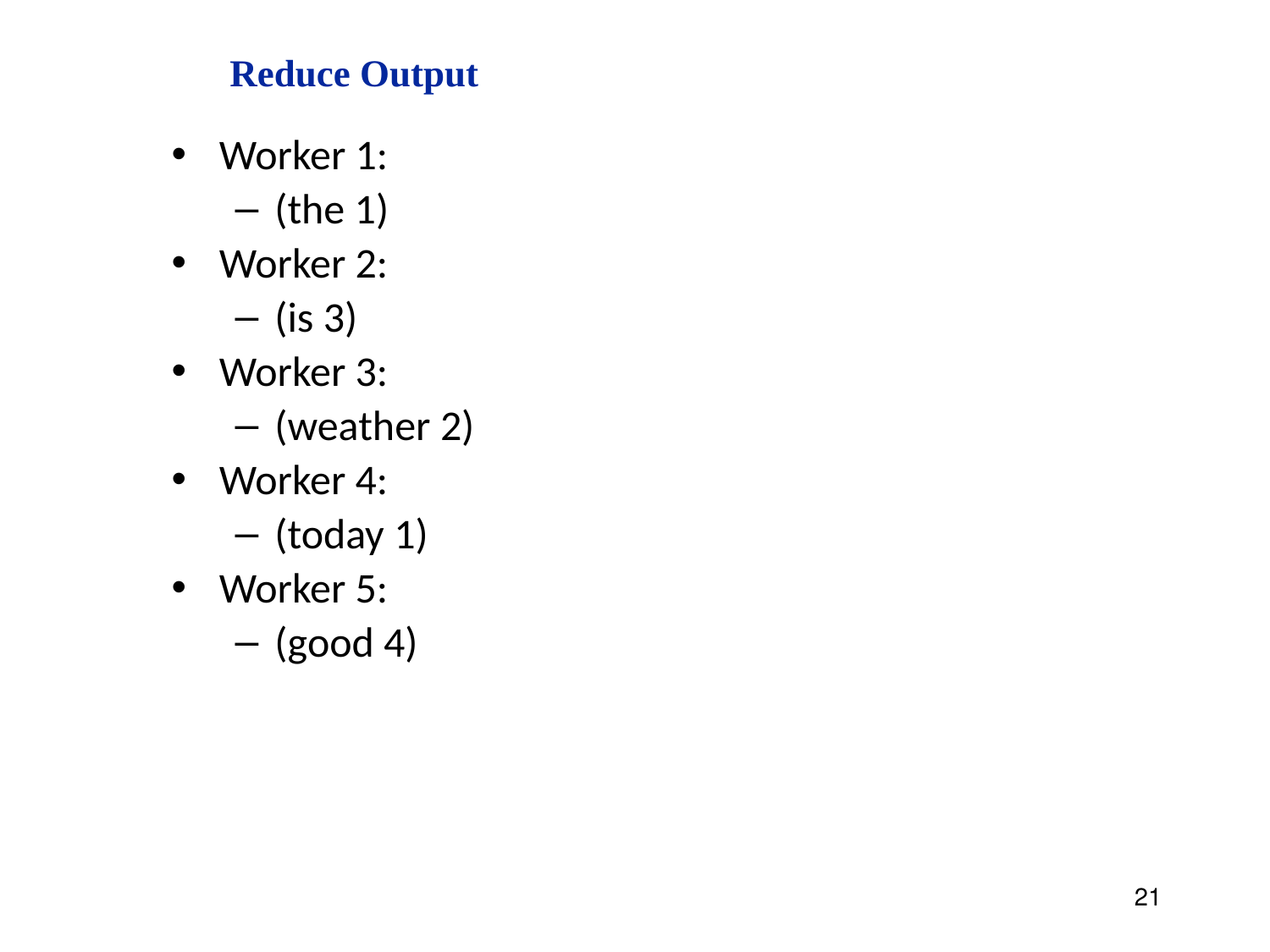

Reduce Output
Worker 1:
(the 1)
Worker 2:
(is 3)
Worker 3:
(weather 2)
Worker 4:
(today 1)
Worker 5:
(good 4)
21